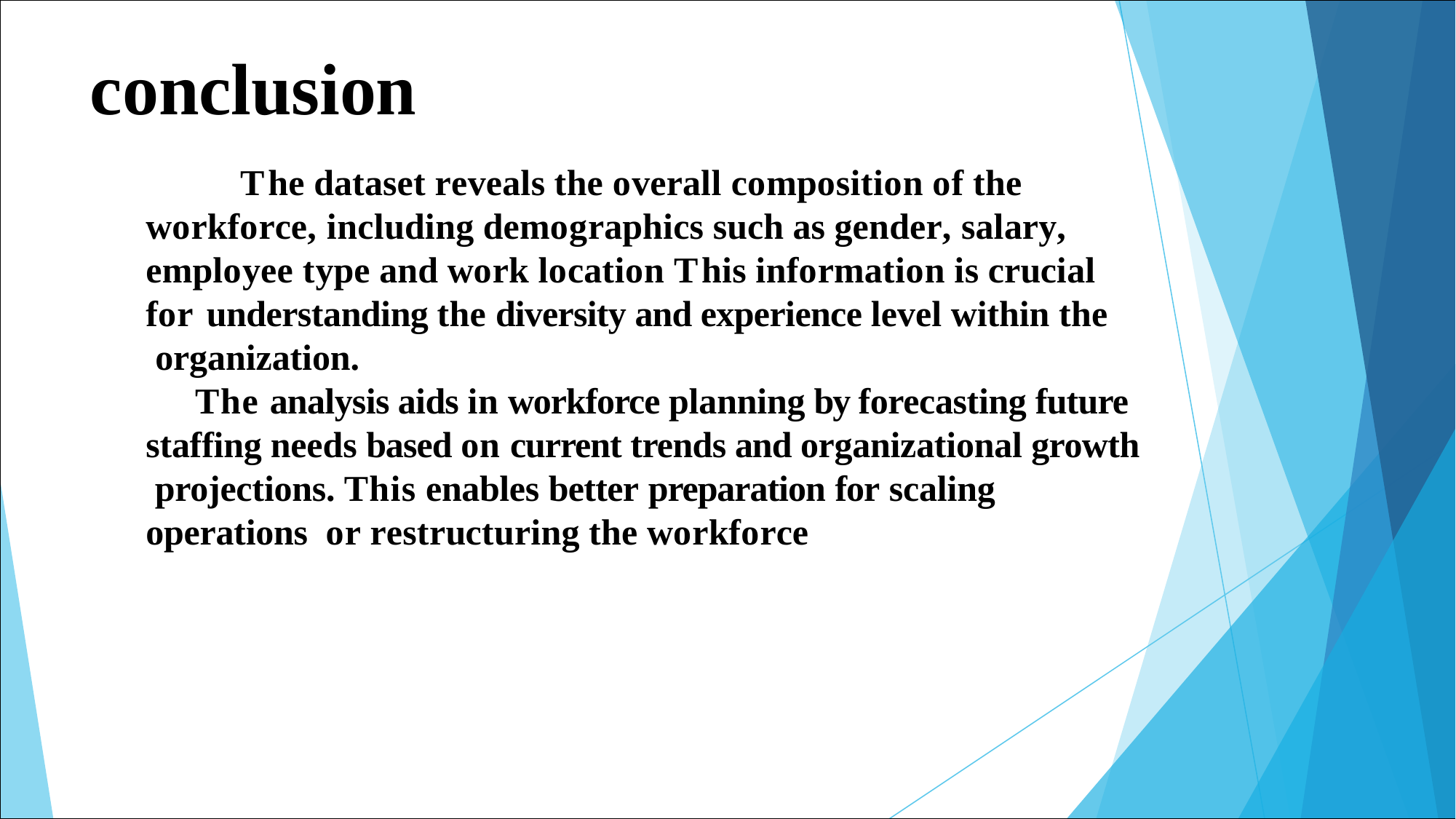

# conclusion
The dataset reveals the overall composition of the  workforce, including demographics such as gender, salary,  employee type and work location This information is crucial for  understanding the diversity and experience level within the  organization.
The analysis aids in workforce planning by forecasting future  staffing needs based on current trends and organizational growth  projections. This enables better preparation for scaling operations  or restructuring the workforce